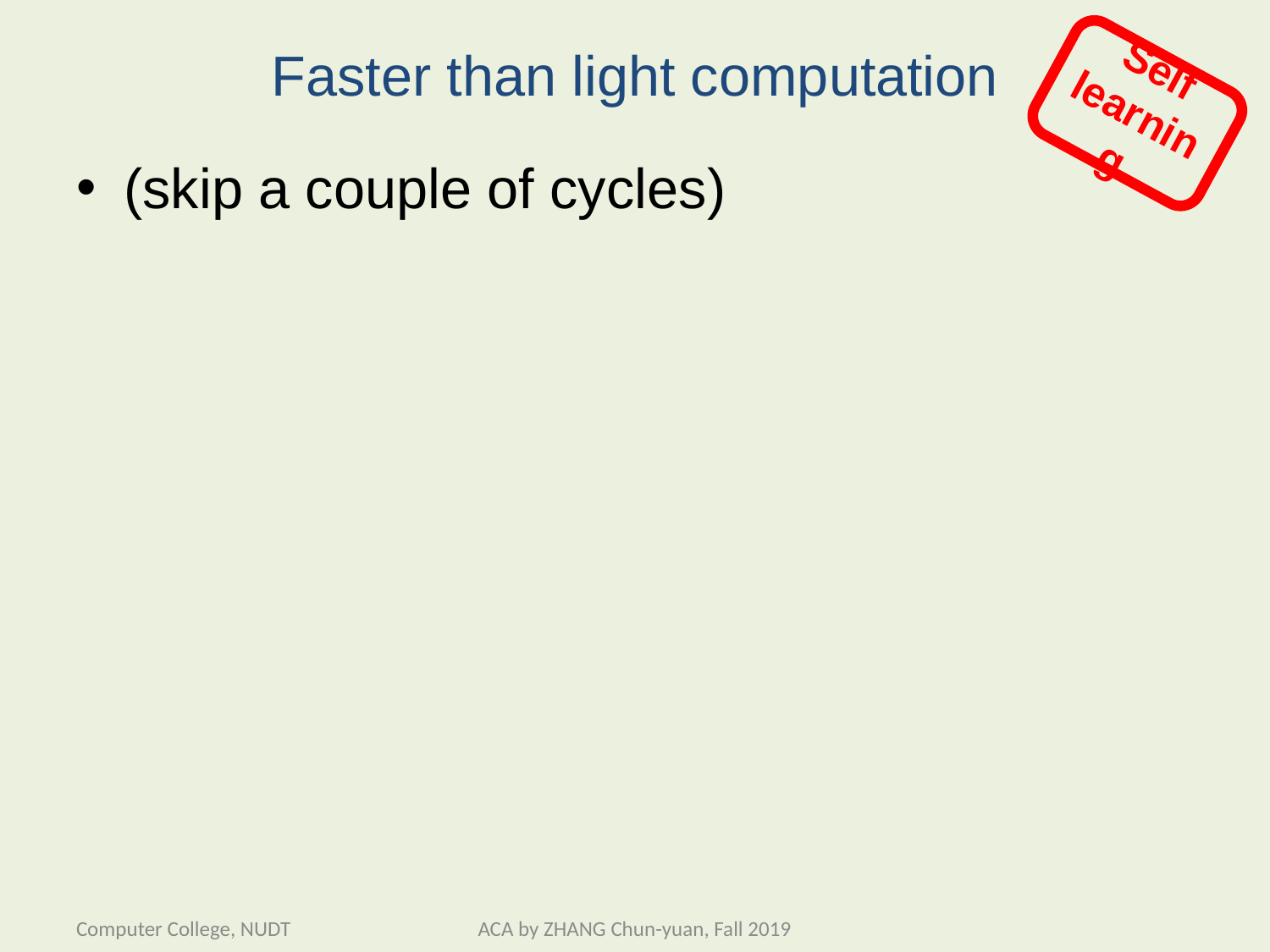

# Faster than light computation
Self learning
(skip a couple of cycles)
Computer College, NUDT
ACA by ZHANG Chun-yuan, Fall 2019
77